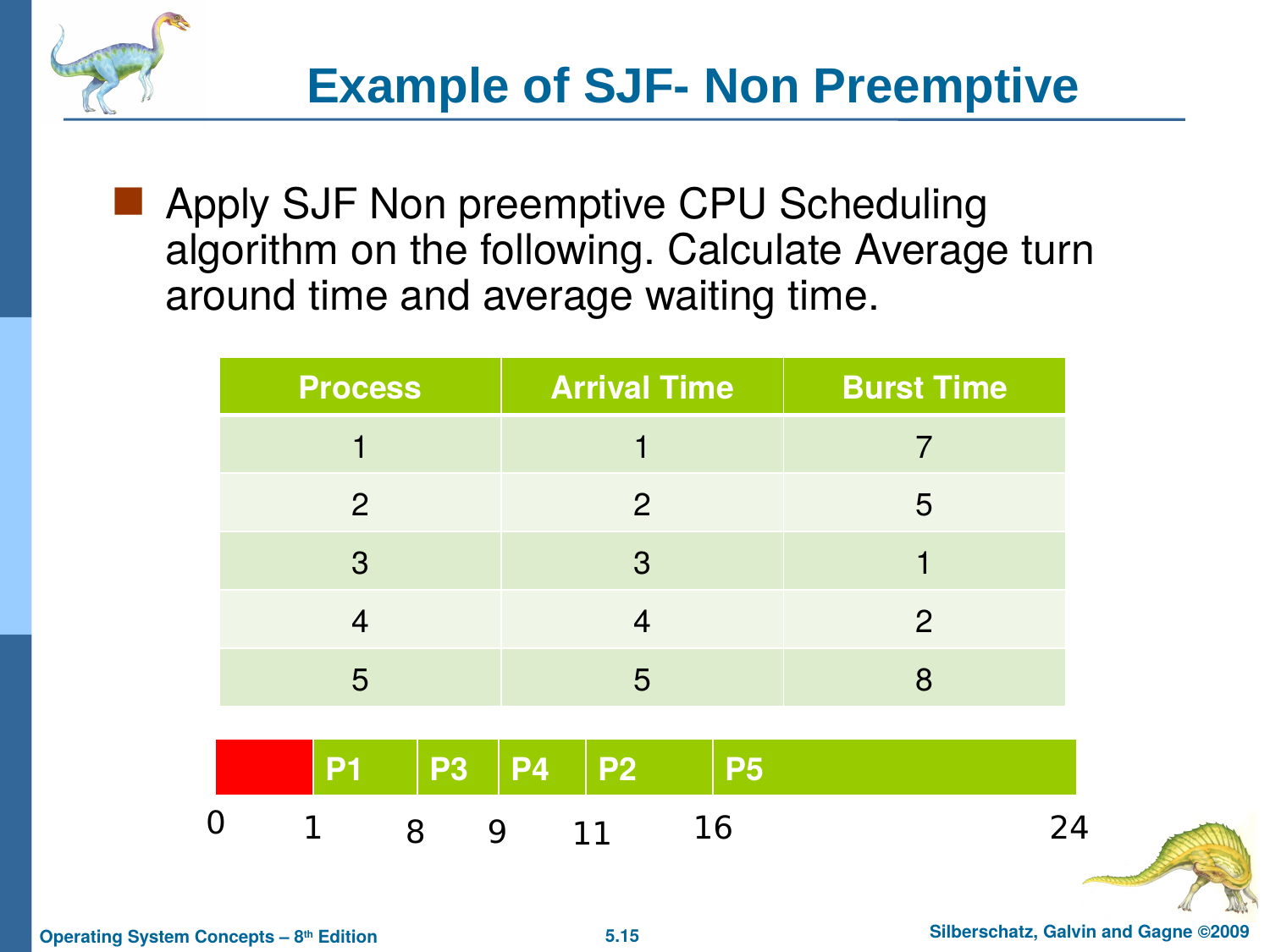

# Example of SJF- Non Preemptive
	Apply SJF Non preemptive CPU Scheduling algorithm on the following. Calculate Average turn around time and average waiting time.

| Process | Arrival Time | Burst Time |
| --- | --- | --- |
| 1 | 1 | 7 |
| 2 | 2 | 5 |
| 3 | 3 | 1 |
| 4 | 4 | 2 |
| 5 | 5 | 8 |
|  | P1 | P3 | P4 | P2 | P5 |
| --- | --- | --- | --- | --- | --- |
0
1
16
24
8
9
11